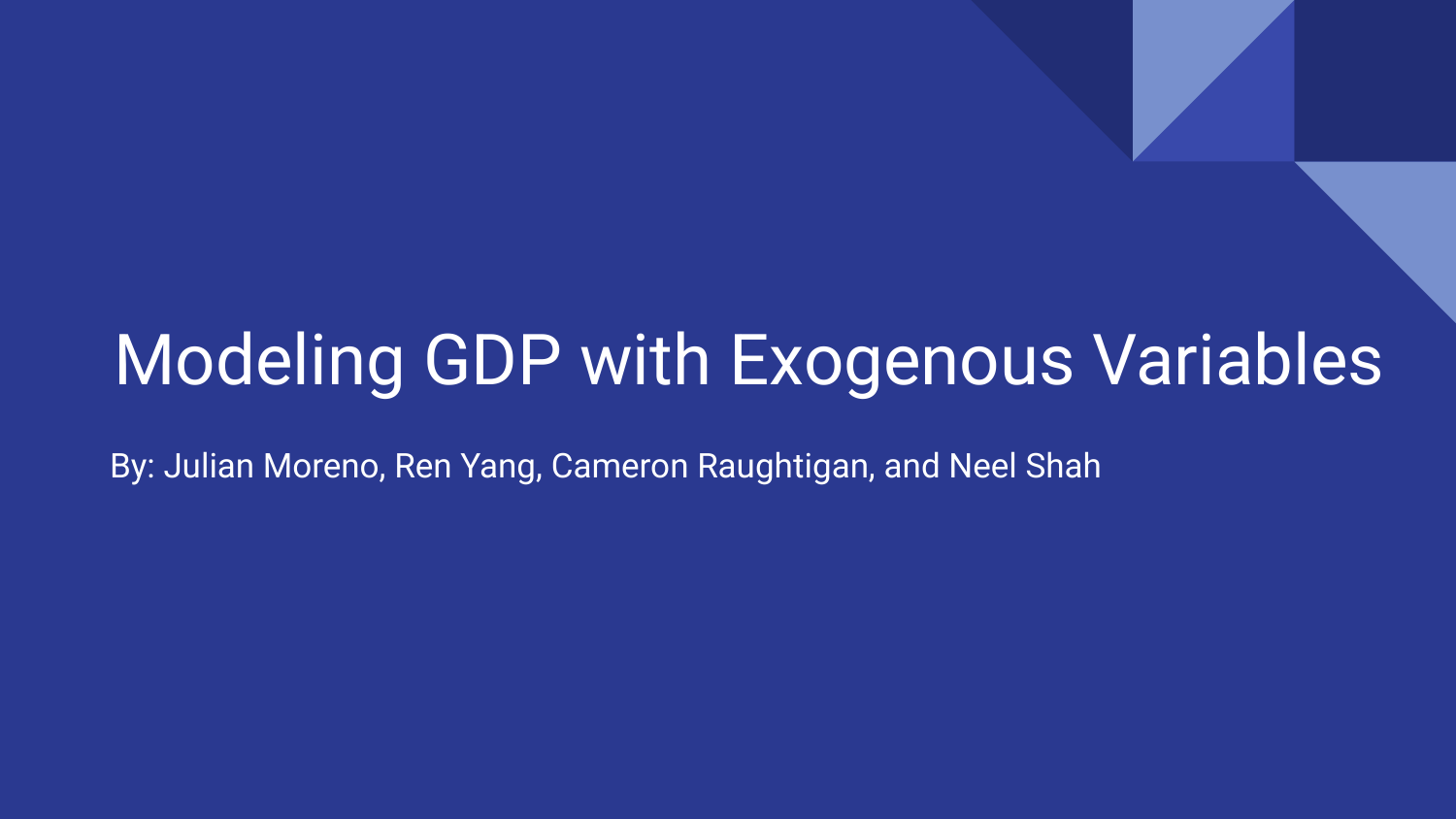

# Modeling GDP with Exogenous Variables
By: Julian Moreno, Ren Yang, Cameron Raughtigan, and Neel Shah